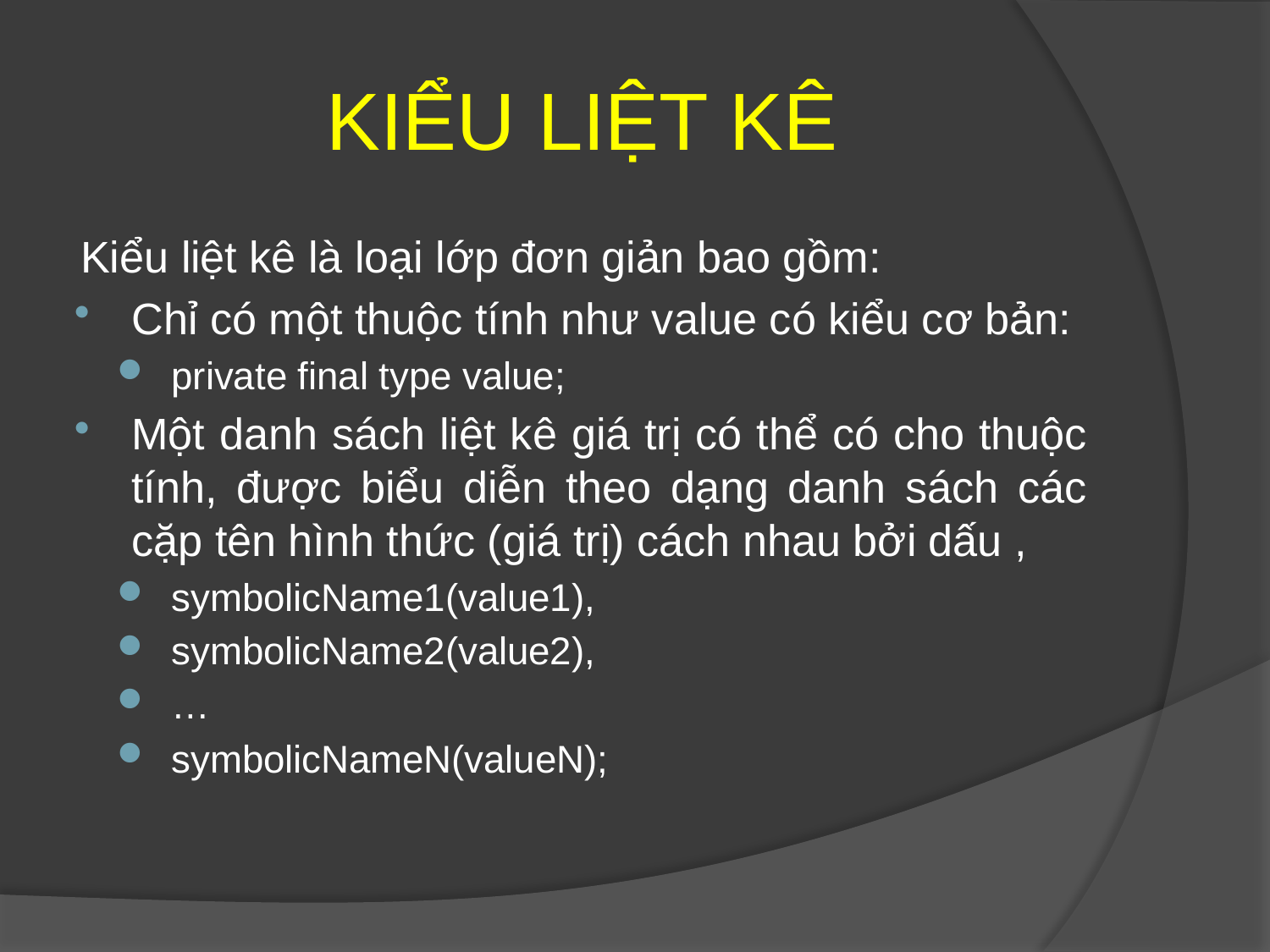

# KIỂU LIỆT KÊ
Kiểu liệt kê là loại lớp đơn giản bao gồm:
Chỉ có một thuộc tính như value có kiểu cơ bản:
private final type value;
Một danh sách liệt kê giá trị có thể có cho thuộc tính, được biểu diễn theo dạng danh sách các cặp tên hình thức (giá trị) cách nhau bởi dấu ,
symbolicName1(value1),
symbolicName2(value2),
…
symbolicNameN(valueN);